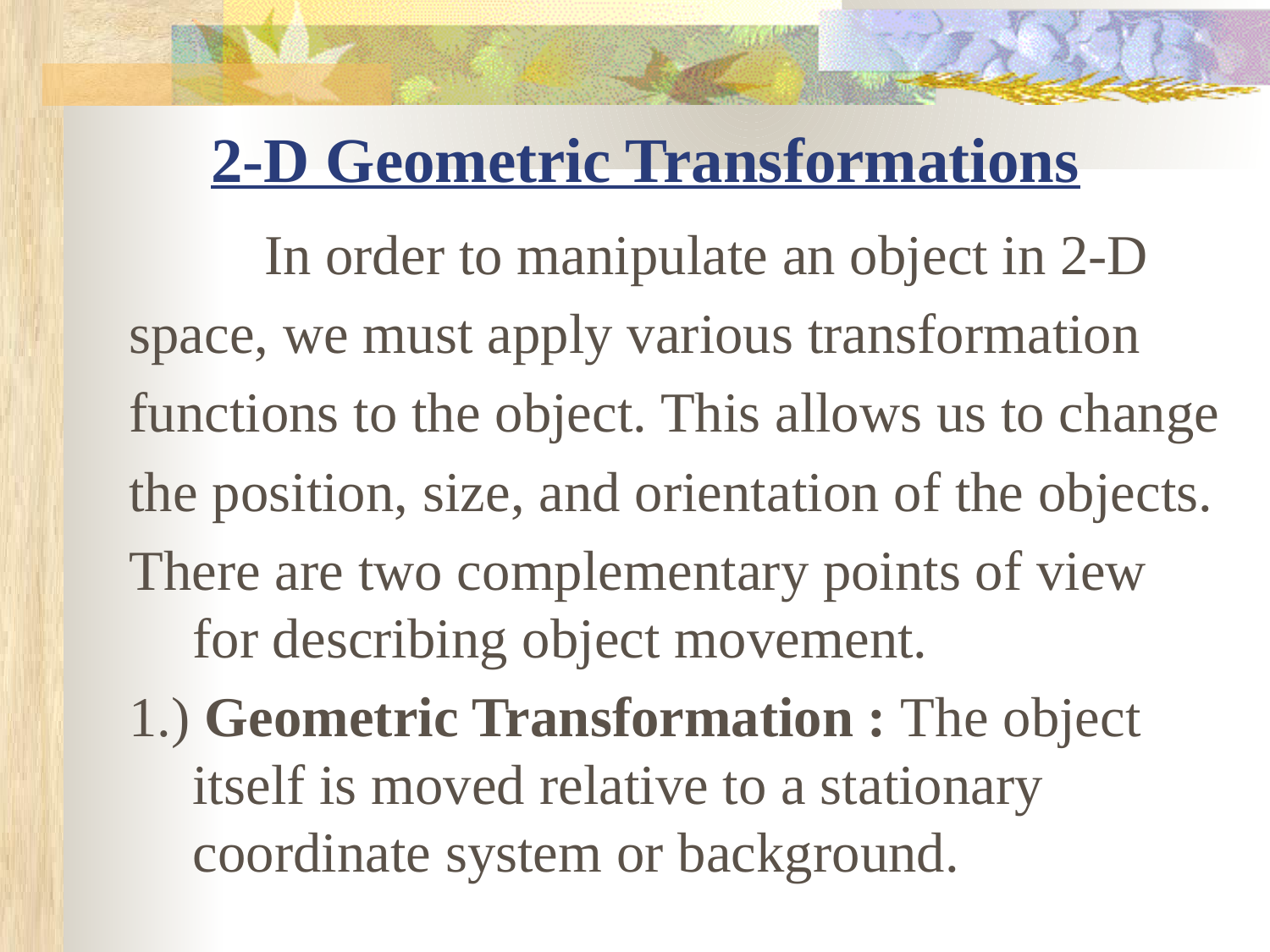

# 2-D Geometric Transformations
           In order to manipulate an object in 2-D
space, we must apply various transformation
functions to the object. This allows us to change
the position, size, and orientation of the objects.
There are two complementary points of view for describing object movement.
1.) Geometric Transformation : The object itself is moved relative to a stationary coordinate system or background.